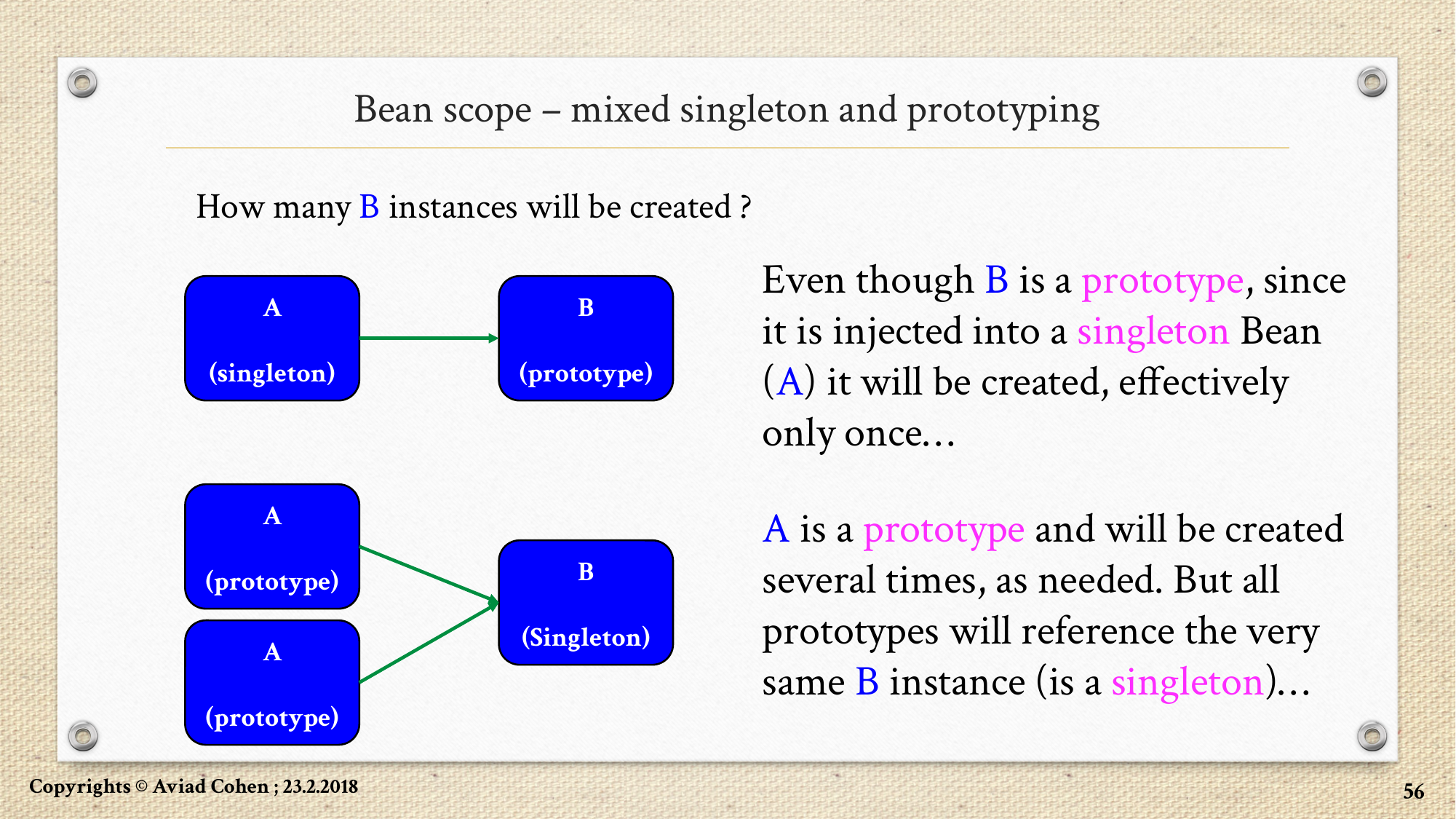

# Bean scope – mixed singleton and prototyping
How many B instances will be created ?
Even though B is a prototype, since it is injected into a singleton Bean (A) it will be created, effectively only once…
A

(singleton)
B

(prototype)
A

(prototype)
A is a prototype and will be created several times, as needed. But all prototypes will reference the very same B instance (is a singleton)…
B

(Singleton)
A

(prototype)
Copyrights © Aviad Cohen ; 23.2.2018
56